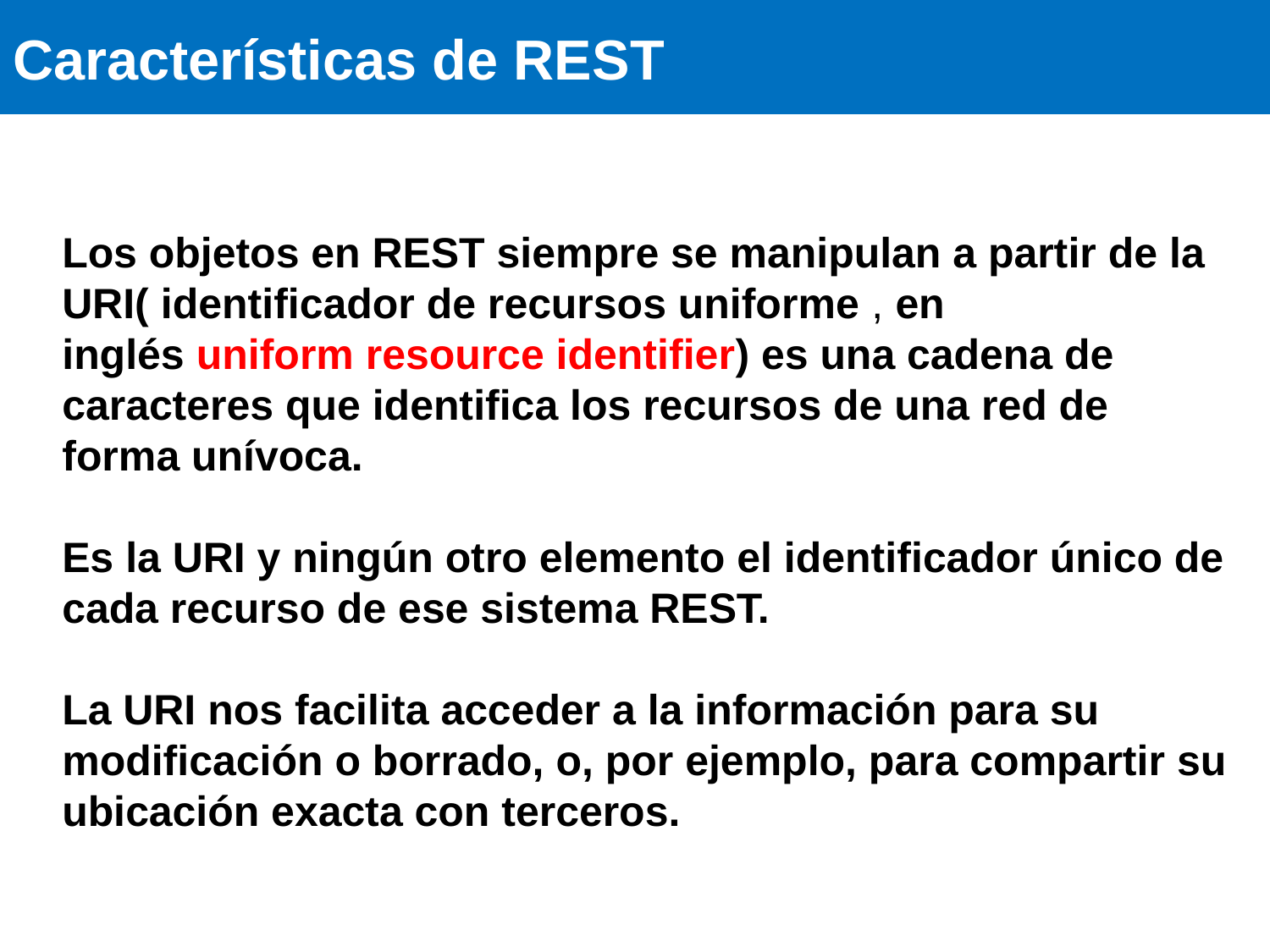

# Características de REST

Los objetos en REST siempre se manipulan a partir de la URI( identificador de recursos uniforme , en inglés uniform resource identifier) es una cadena de caracteres que identifica los recursos de una red de forma unívoca.

Es la URI y ningún otro elemento el identificador único de cada recurso de ese sistema REST.

La URI nos facilita acceder a la información para su modificación o borrado, o, por ejemplo, para compartir su ubicación exacta con terceros.